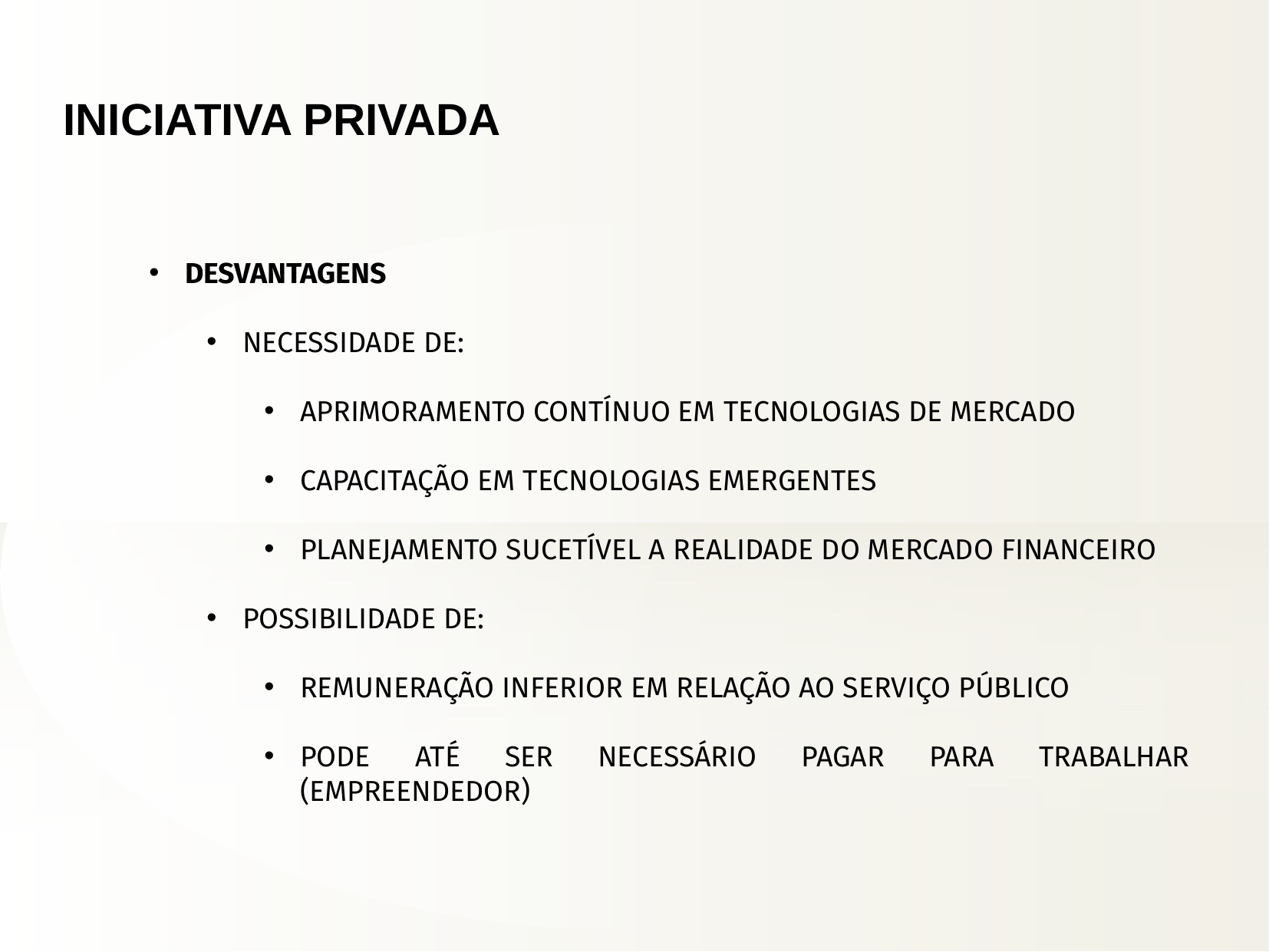

INICIATIVA PRIVADA

DESVANTAGENS

NECESSIDADE DE:

APRIMORAMENTO CONTÍNUO EM TECNOLOGIAS DE MERCADO

CAPACITAÇÃO EM TECNOLOGIAS EMERGENTES

PLANEJAMENTO SUCETÍVEL A REALIDADE DO MERCADO FINANCEIRO

POSSIBILIDADE DE:

REMUNERAÇÃO INFERIOR EM RELAÇÃO AO SERVIÇO PÚBLICO

PODE ATÉ SER NECESSÁRIO PAGAR PARA TRABALHAR (EMPREENDEDOR)